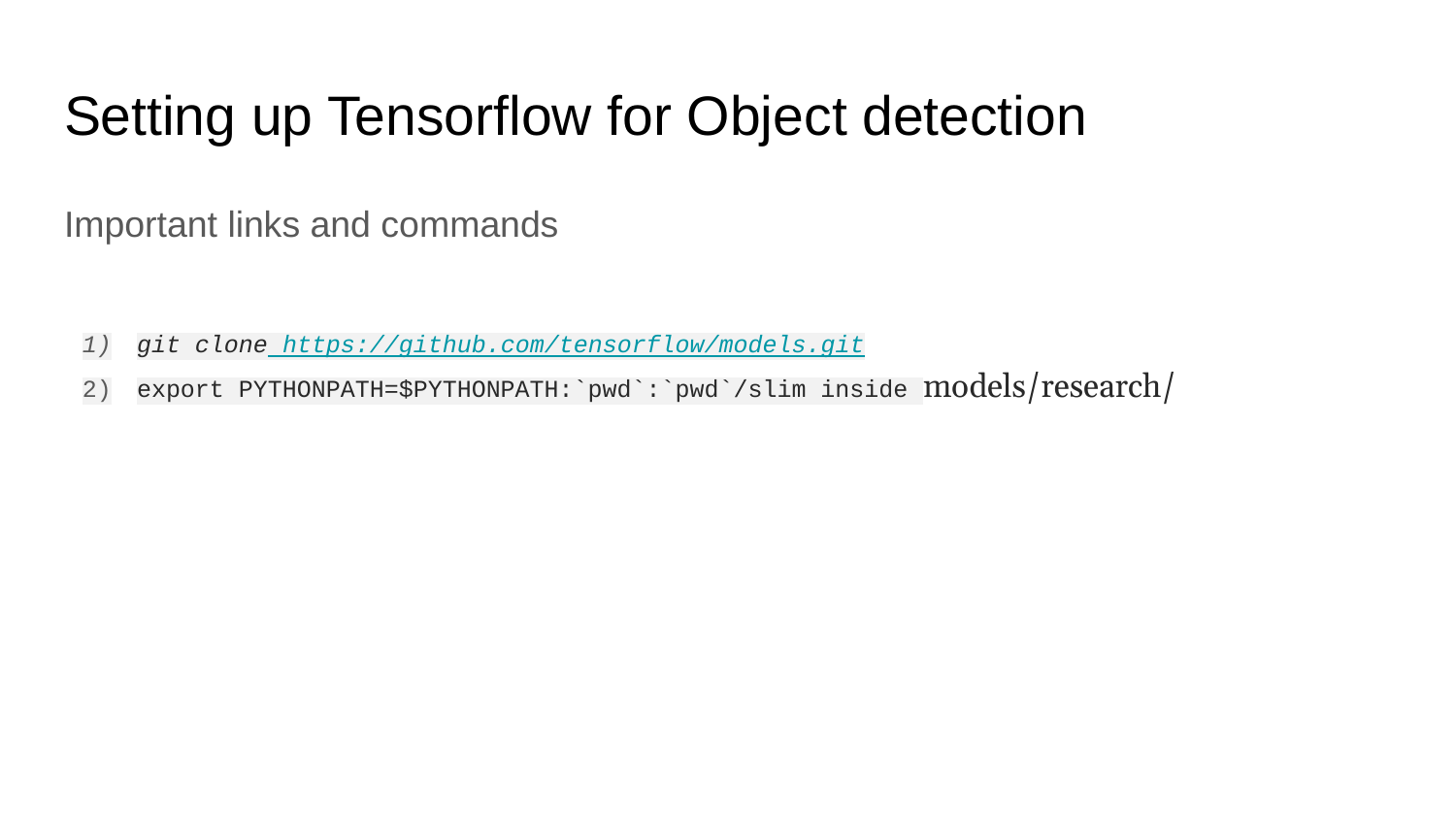

# Setting up Tensorflow for Object detection
Important links and commands
git clone https://github.com/tensorflow/models.git
export PYTHONPATH=$PYTHONPATH:`pwd`:`pwd`/slim inside models/research/